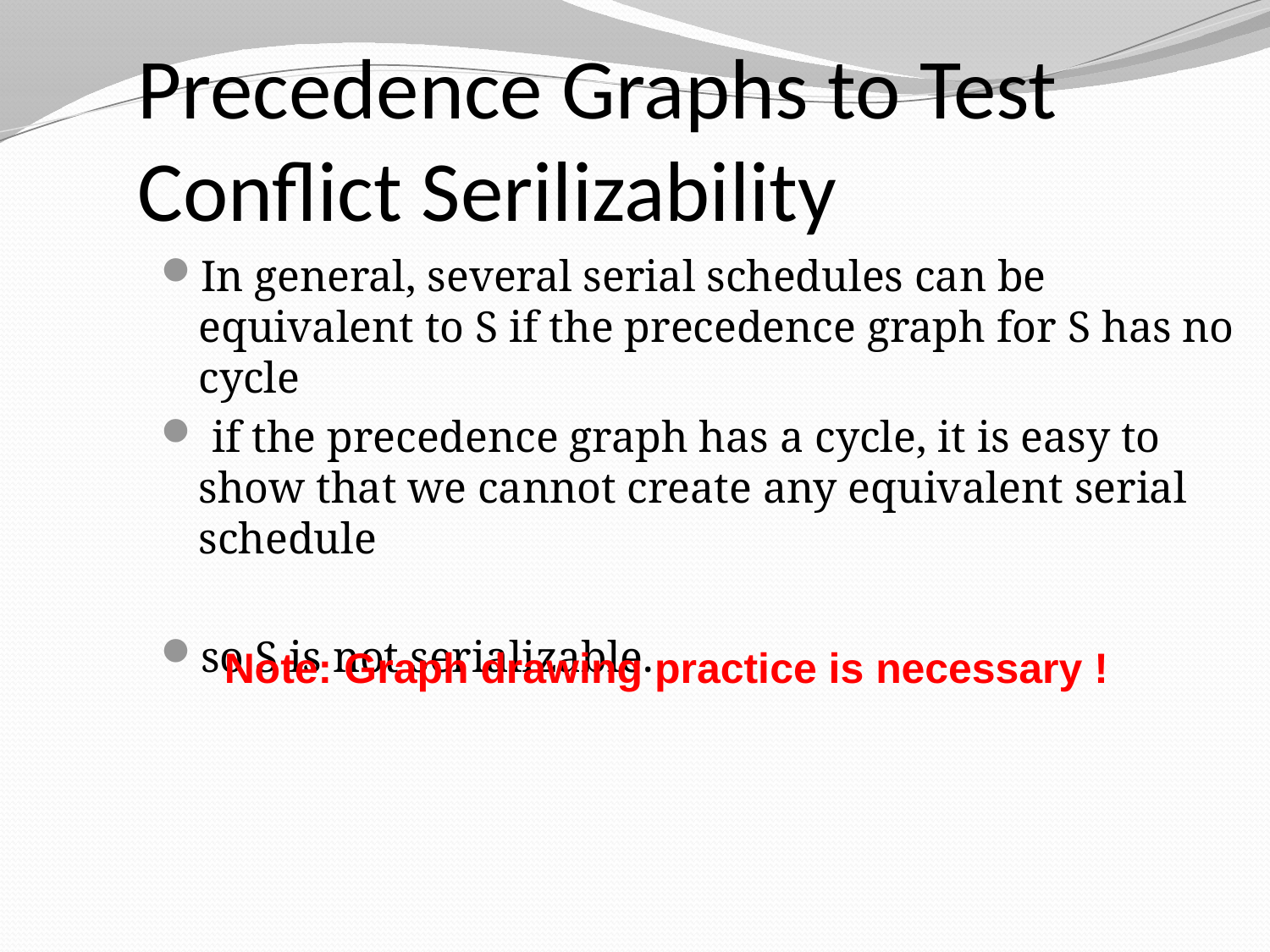

Precedence Graphs to Test Conflict Serilizability
In general, several serial schedules can be equivalent to S if the precedence graph for S has no cycle
 if the precedence graph has a cycle, it is easy to show that we cannot create any equivalent serial schedule

so S is not serializable.
Note: Graph drawing practice is necessary !